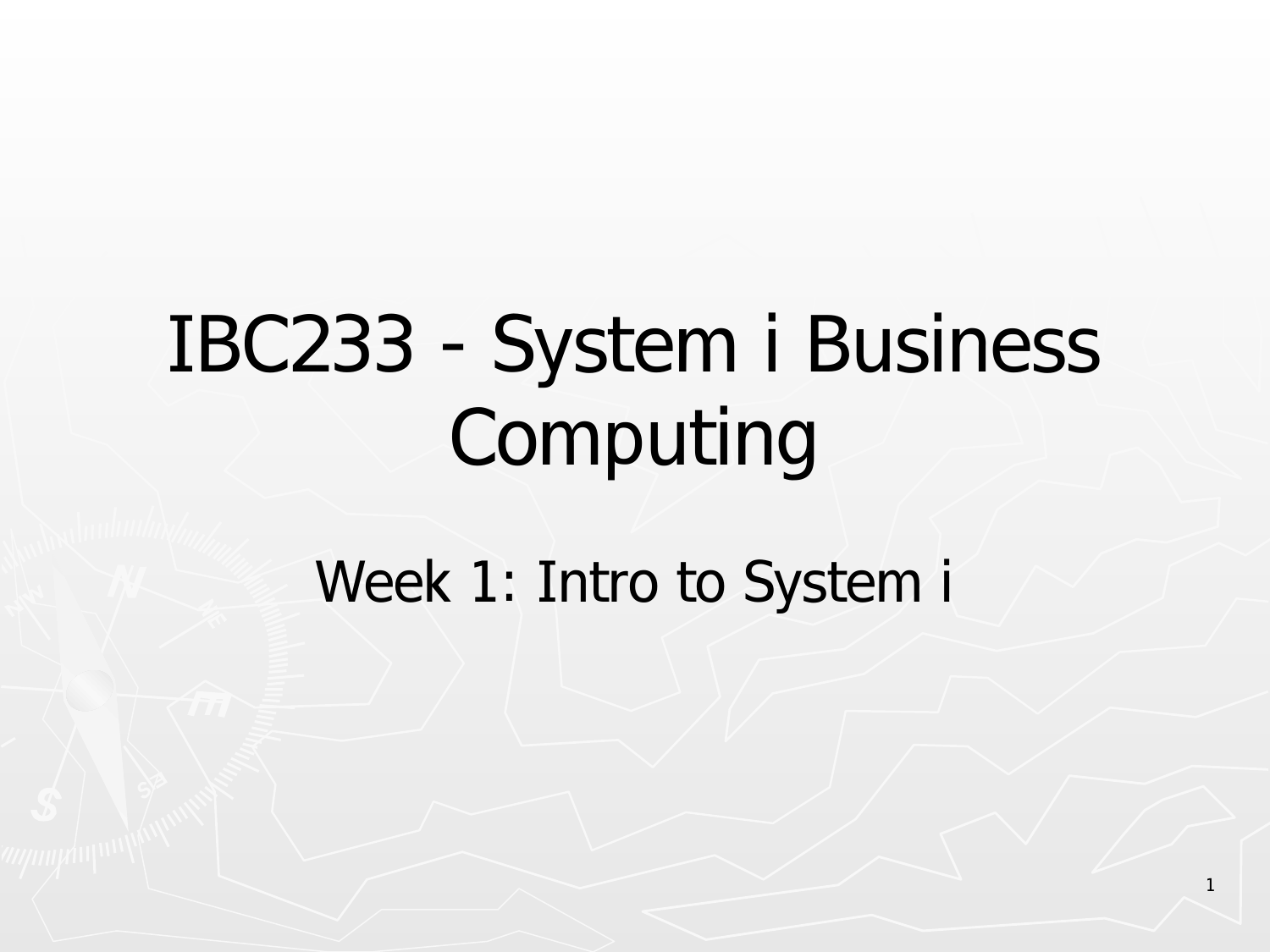

# IBC233 - System i Business Computing
Week 1: Intro to System i

1